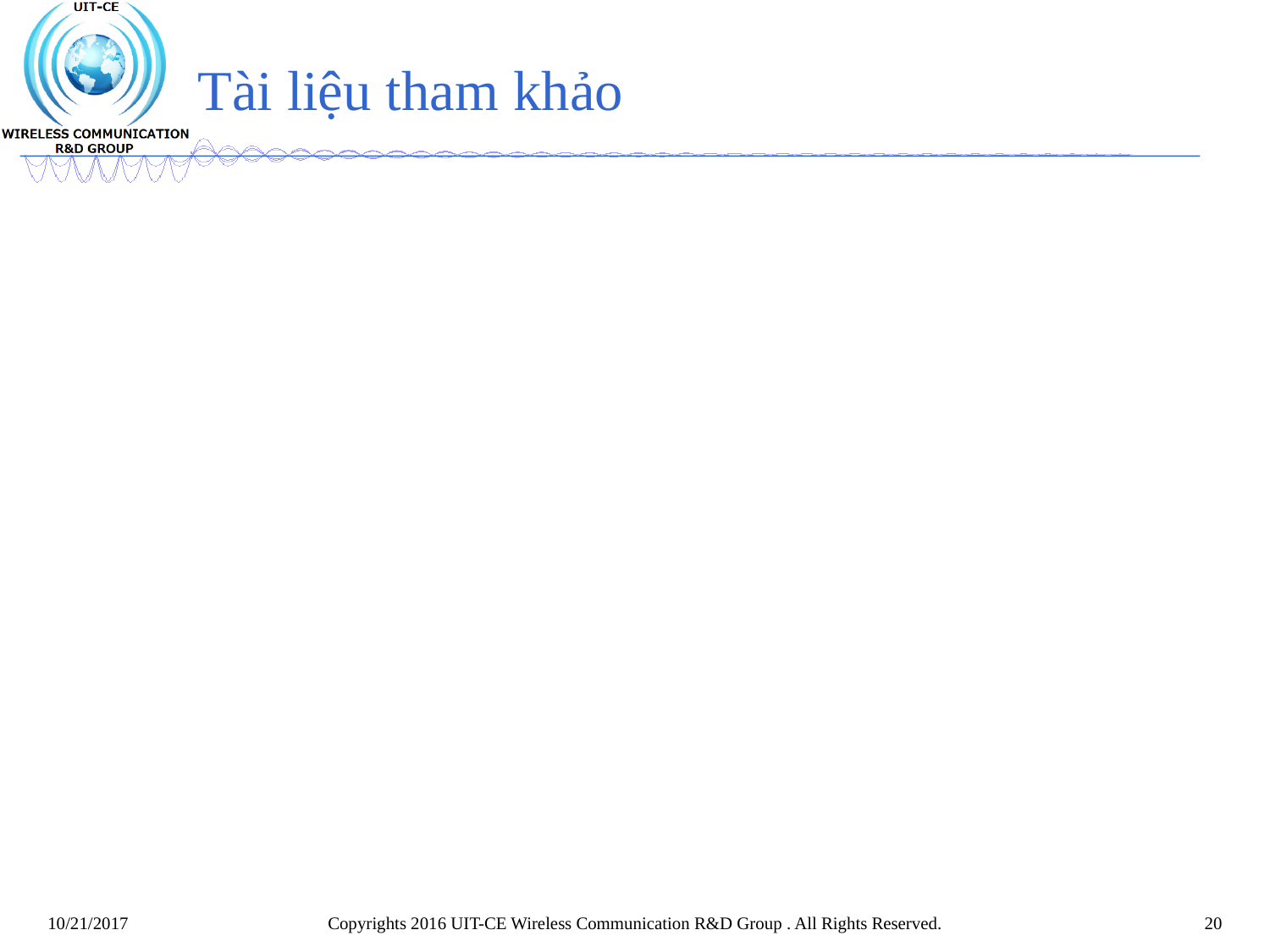

# Tài liệu tham khảo

Copyrights 2016 UIT-CE Wireless Communication R&D Group . All Rights Reserved.
20
10/21/2017